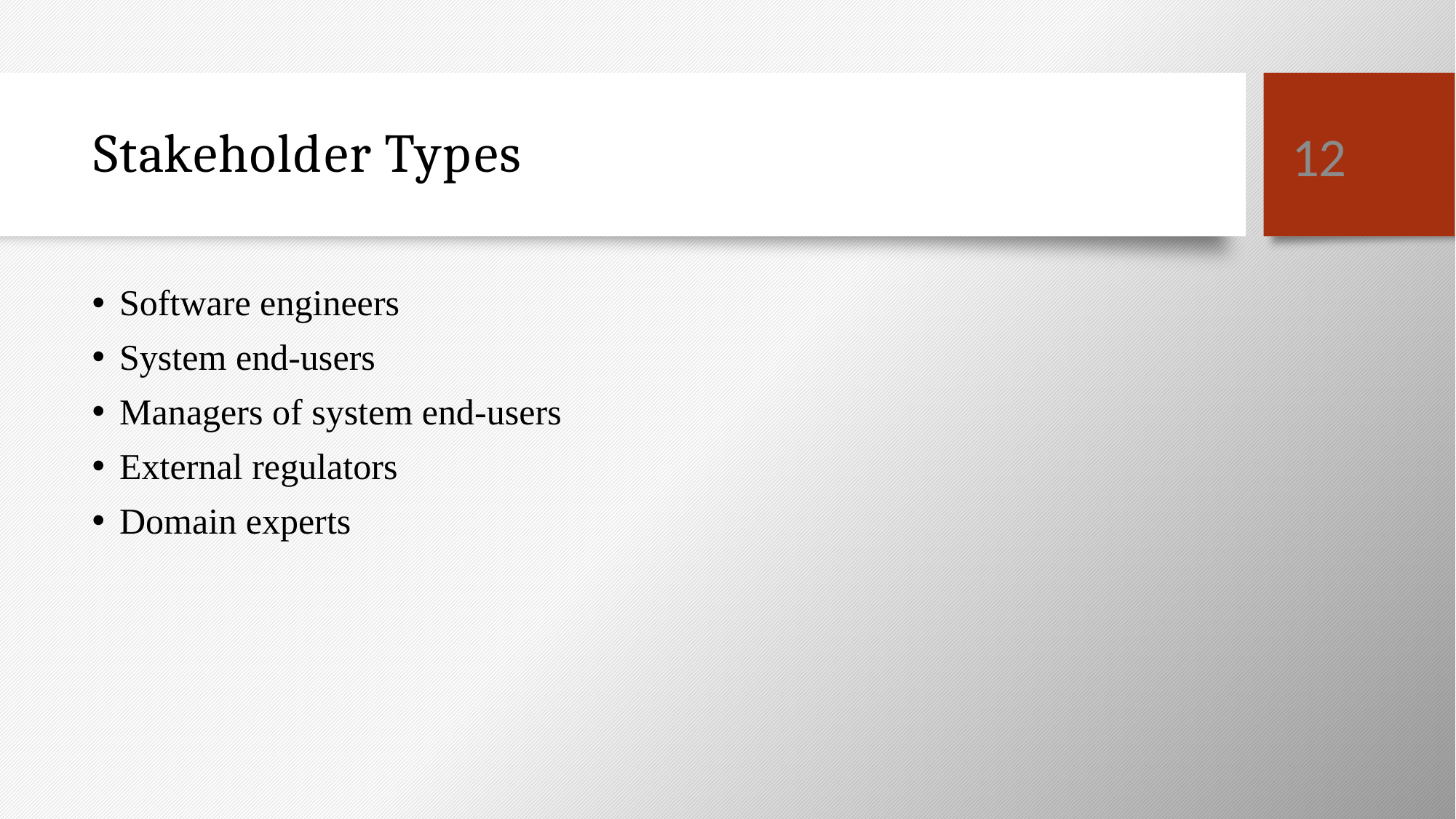

12
# Stakeholder Types
Software engineers
System end-users
Managers of system end-users
External regulators
Domain experts